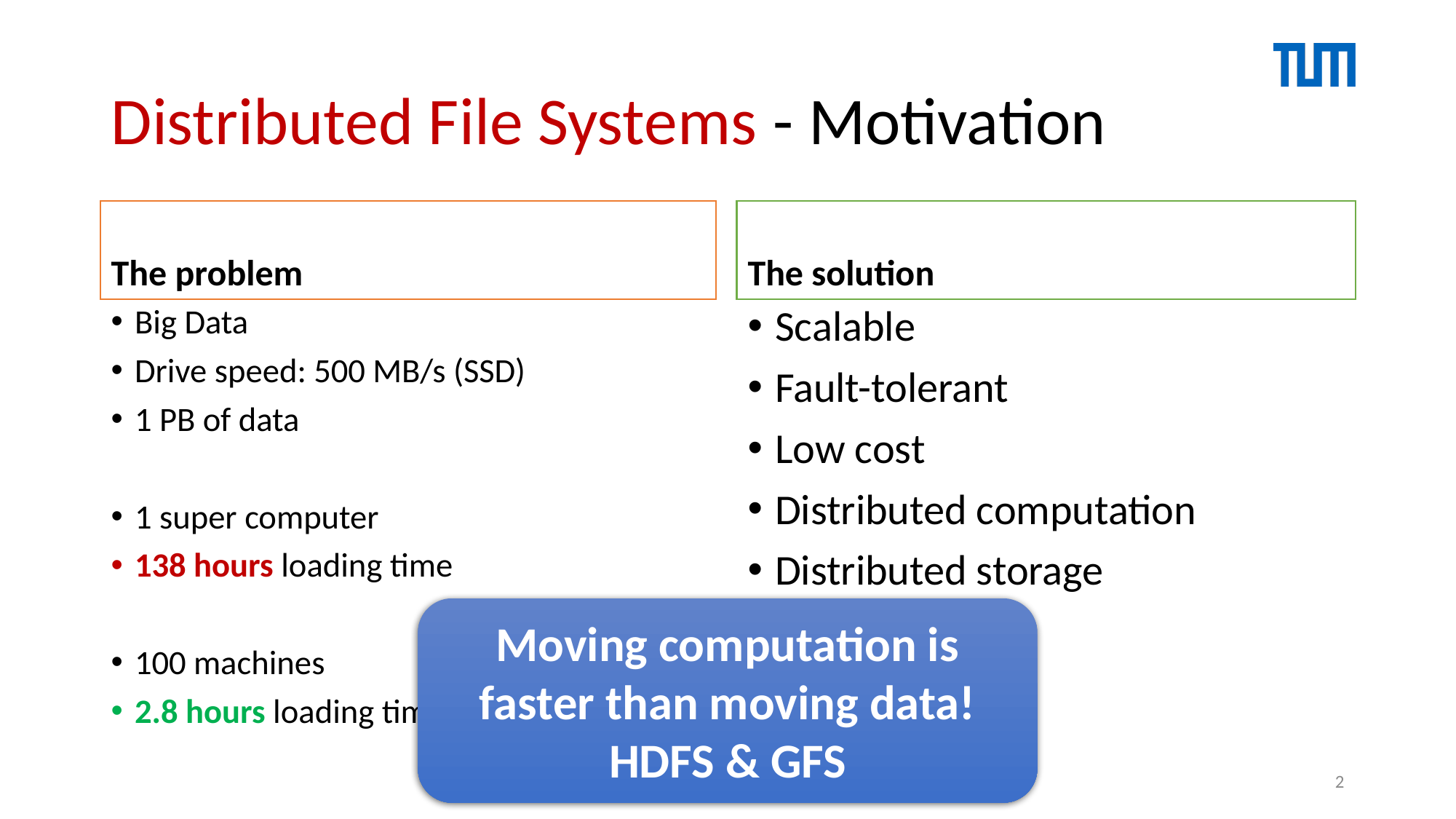

# Distributed File Systems - Motivation
The problem
The solution
Big Data
Drive speed: 500 MB/s (SSD)
1 PB of data

1 super computer
138 hours loading time

100 machines
2.8 hours loading time
Scalable
Fault-tolerant
Low cost
Distributed computation
Distributed storage
Moving computation is faster than moving data!
HDFS & GFS
File Systems: GFS vs. Hadoop
Ciprian Lucaci and Daniel Straub
2